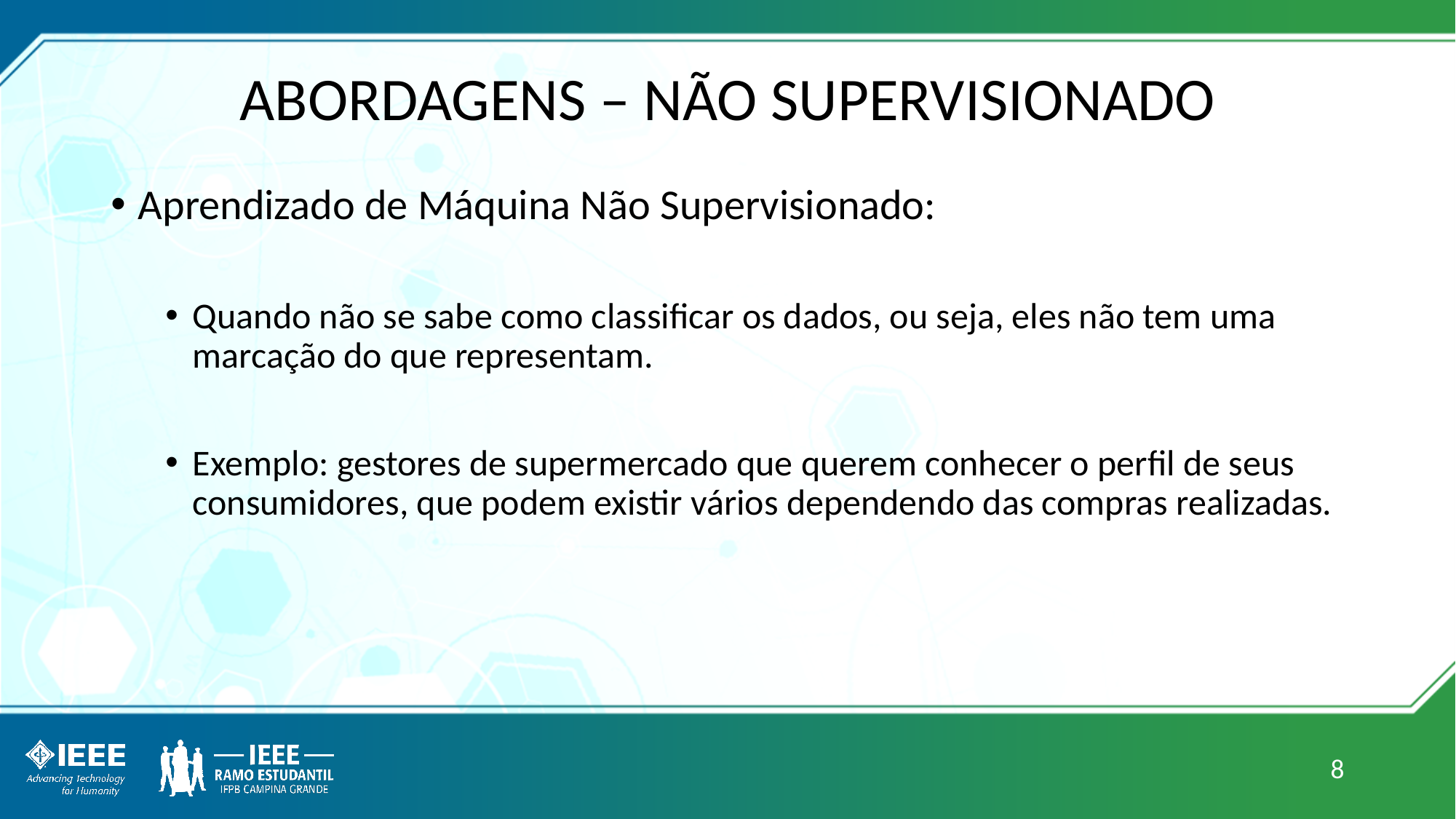

# ABORDAGENS – NÃO SUPERVISIONADO
Aprendizado de Máquina Não Supervisionado:

Quando não se sabe como classificar os dados, ou seja, eles não tem uma marcação do que representam.

Exemplo: gestores de supermercado que querem conhecer o perfil de seus consumidores, que podem existir vários dependendo das compras realizadas.
8